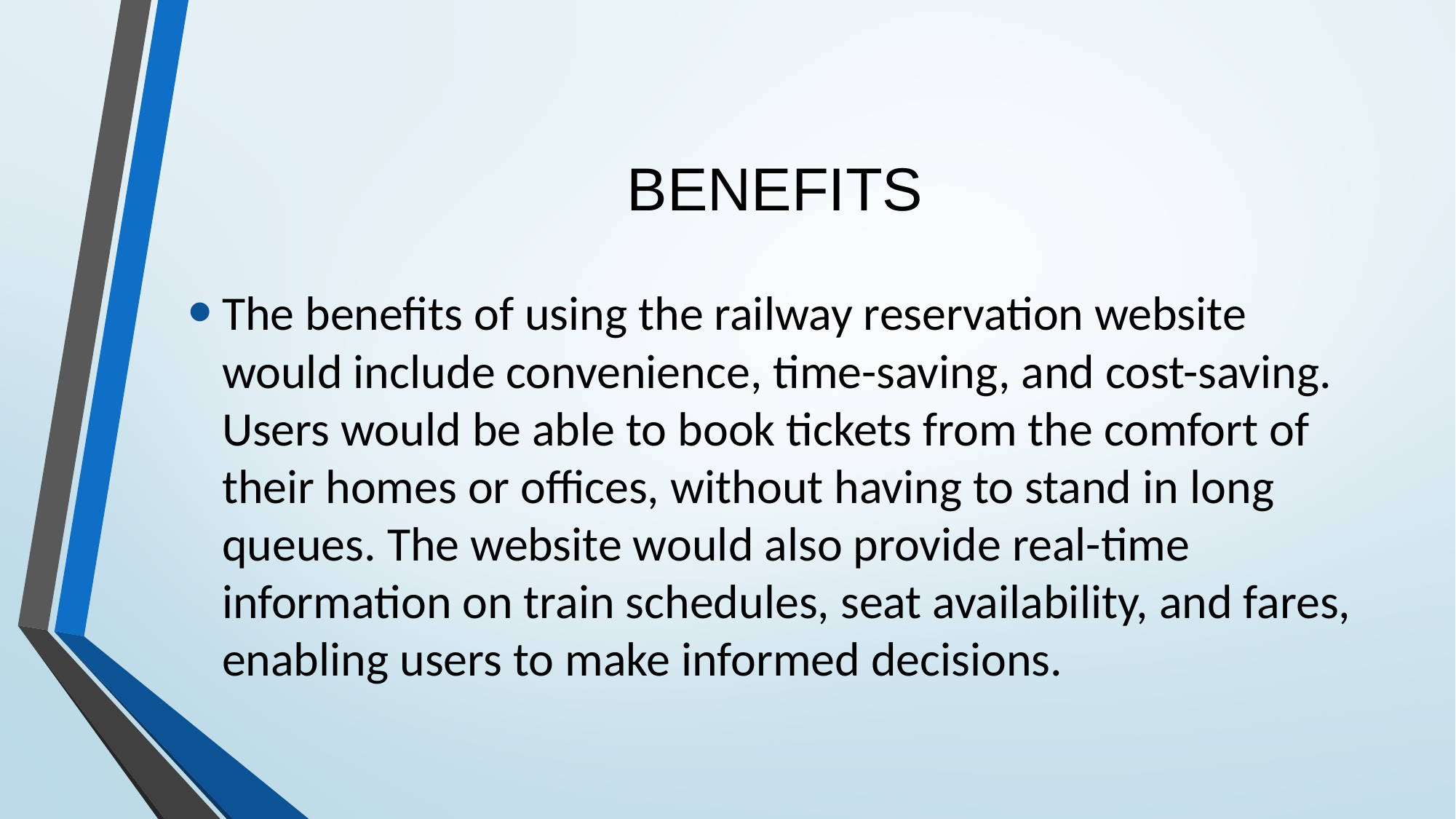

# BENEFITS
The benefits of using the railway reservation website would include convenience, time-saving, and cost-saving. Users would be able to book tickets from the comfort of their homes or offices, without having to stand in long queues. The website would also provide real-time information on train schedules, seat availability, and fares, enabling users to make informed decisions.